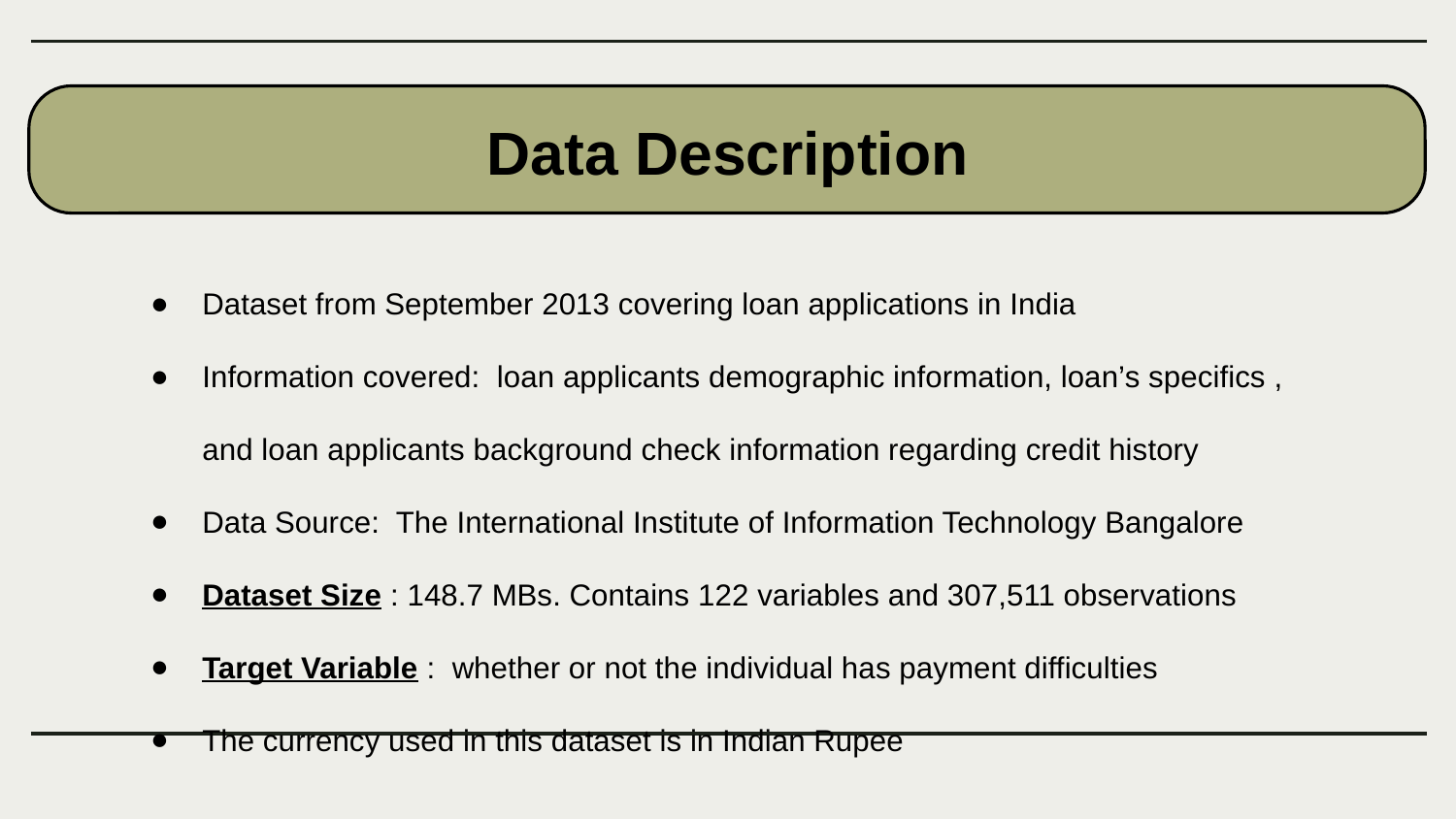

Data Description
Dataset from September 2013 covering loan applications in India
Information covered:  loan applicants demographic information, loan’s specifics , and loan applicants background check information regarding credit history
Data Source:  The International Institute of Information Technology Bangalore
Dataset Size : 148.7 MBs. Contains 122 variables and 307,511 observations
Target Variable :  whether or not the individual has payment difficulties
The currency used in this dataset is in Indian Rupee